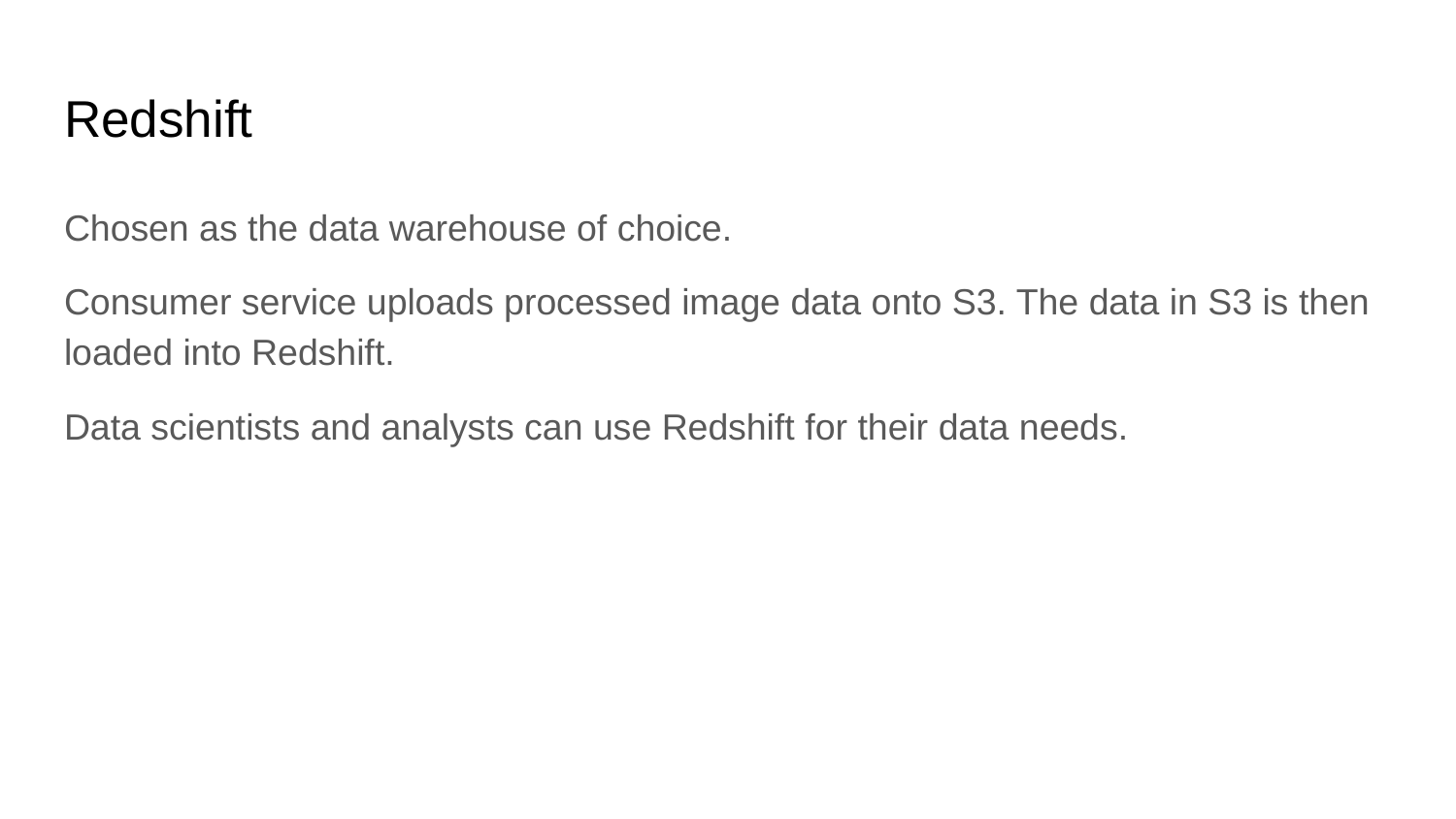

# Redshift
Chosen as the data warehouse of choice.
Consumer service uploads processed image data onto S3. The data in S3 is then loaded into Redshift.
Data scientists and analysts can use Redshift for their data needs.